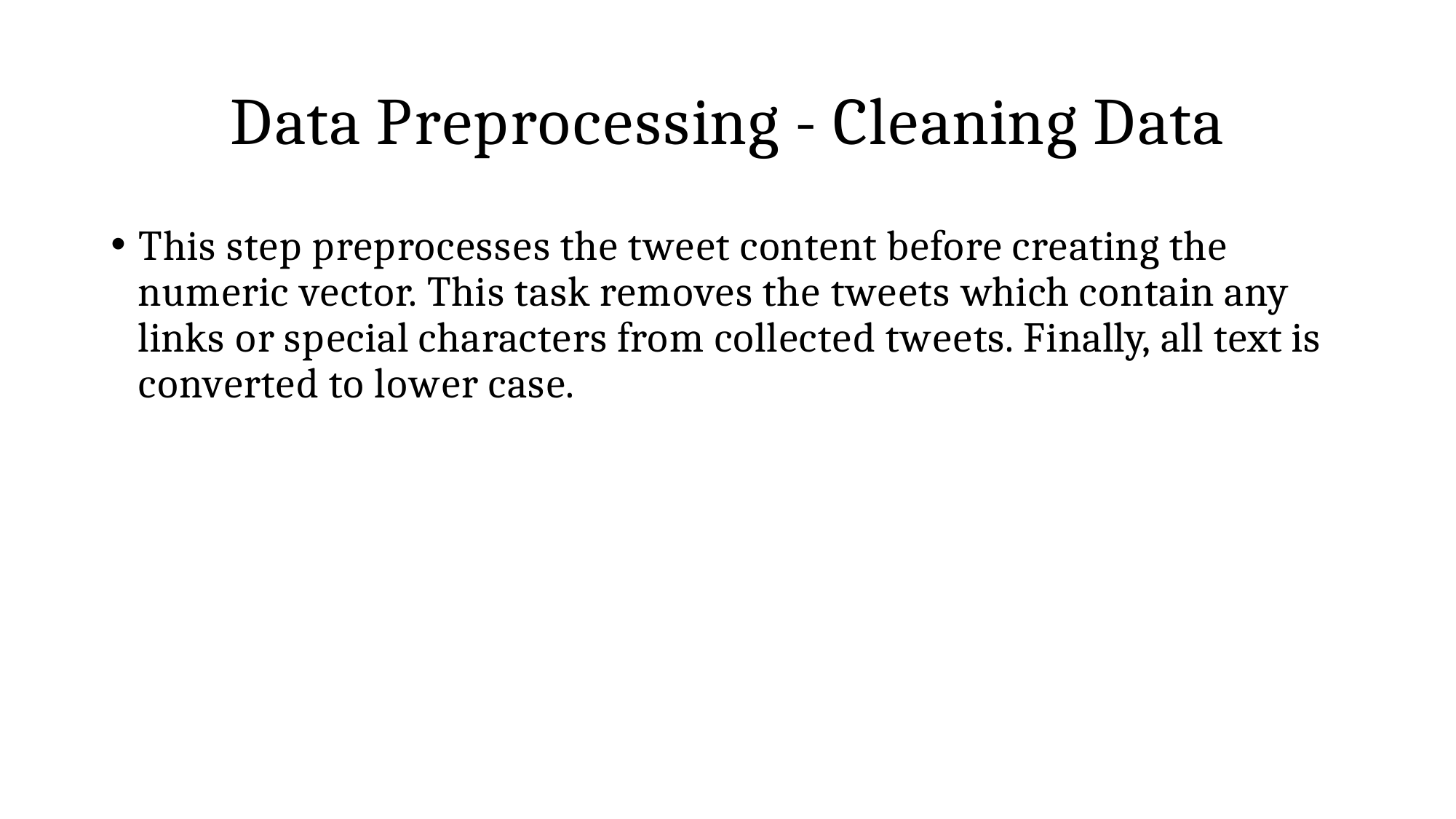

# Data Preprocessing - Cleaning Data
This step preprocesses the tweet content before creating the numeric vector. This task removes the tweets which contain any links or special characters from collected tweets. Finally, all text is converted to lower case.